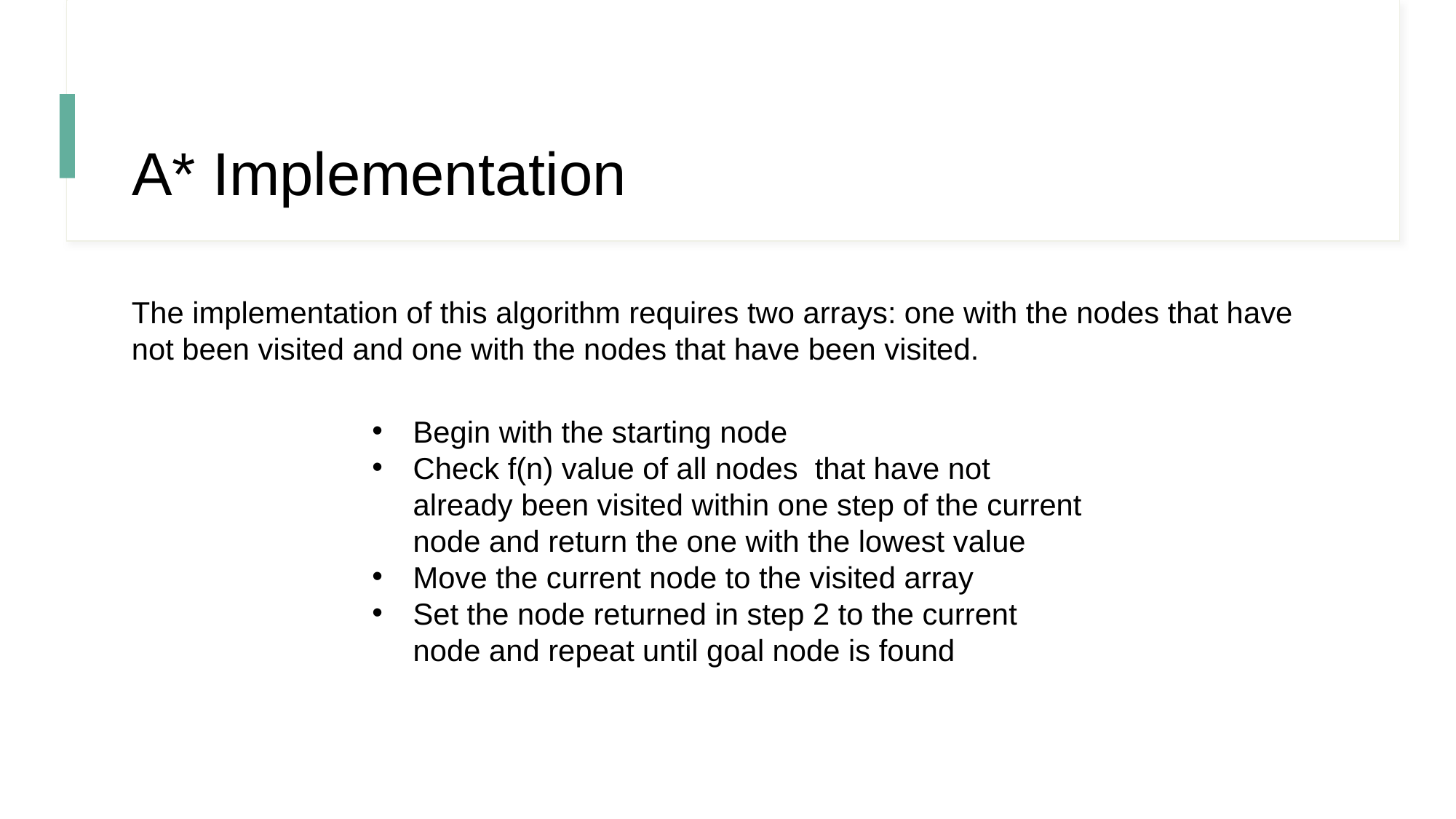

# A* Implementation
The implementation of this algorithm requires two arrays: one with the nodes that have not been visited and one with the nodes that have been visited.

Begin with the starting node
Check f(n) value of all nodes  that have not already been visited within one step of the current node and return the one with the lowest value
Move the current node to the visited array
Set the node returned in step 2 to the current node and repeat until goal node is found